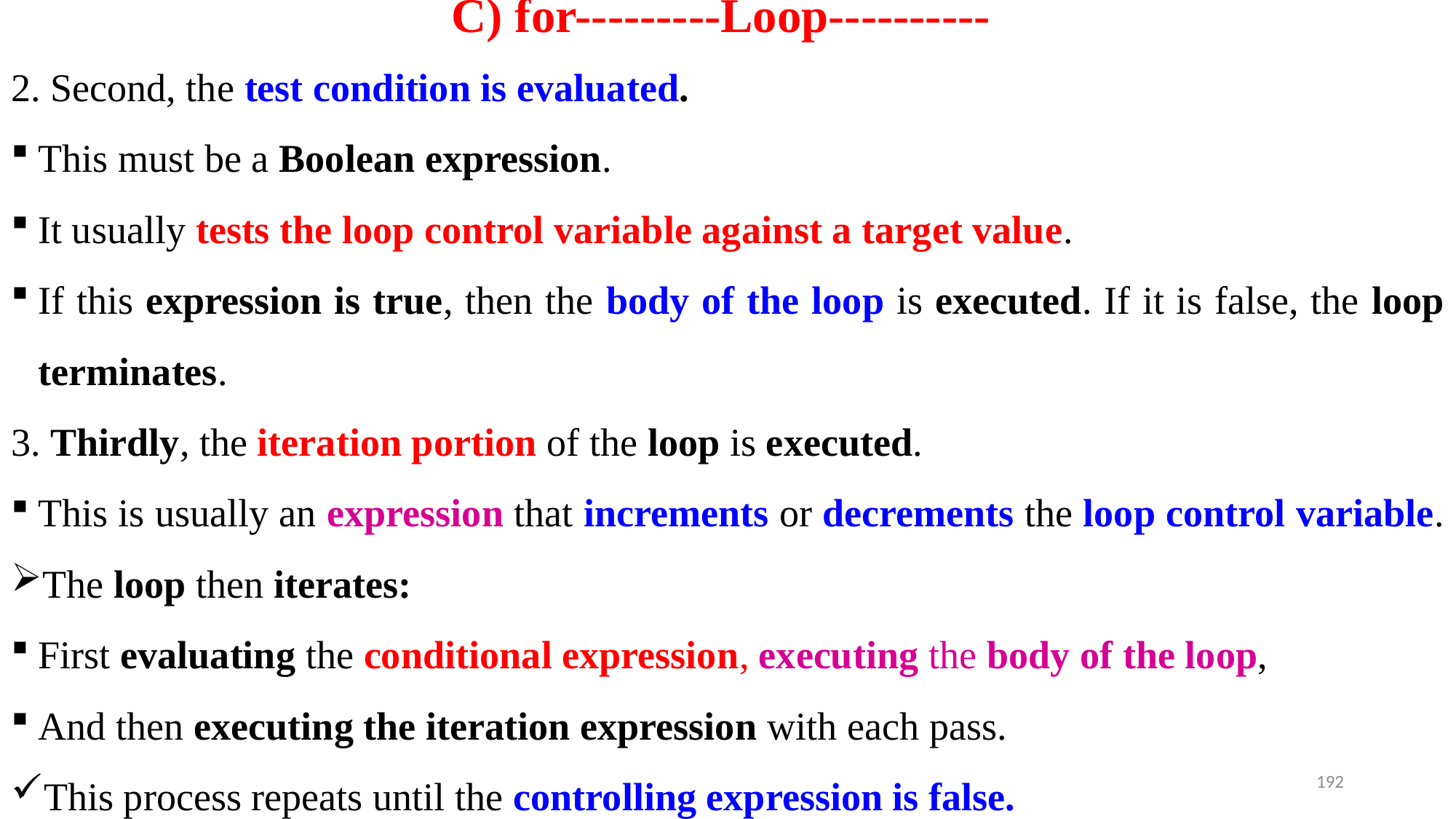

# C) for---------Loop----------
2. Second, the test condition is evaluated.
This must be a Boolean expression.
It usually tests the loop control variable against a target value.
If this expression is true, then the body of the loop is executed. If it is false, the loop terminates.
3. Thirdly, the iteration portion of the loop is executed.
This is usually an expression that increments or decrements the loop control variable.
The loop then iterates:
First evaluating the conditional expression, executing the body of the loop,
And then executing the iteration expression with each pass.
This process repeats until the controlling expression is false.

192